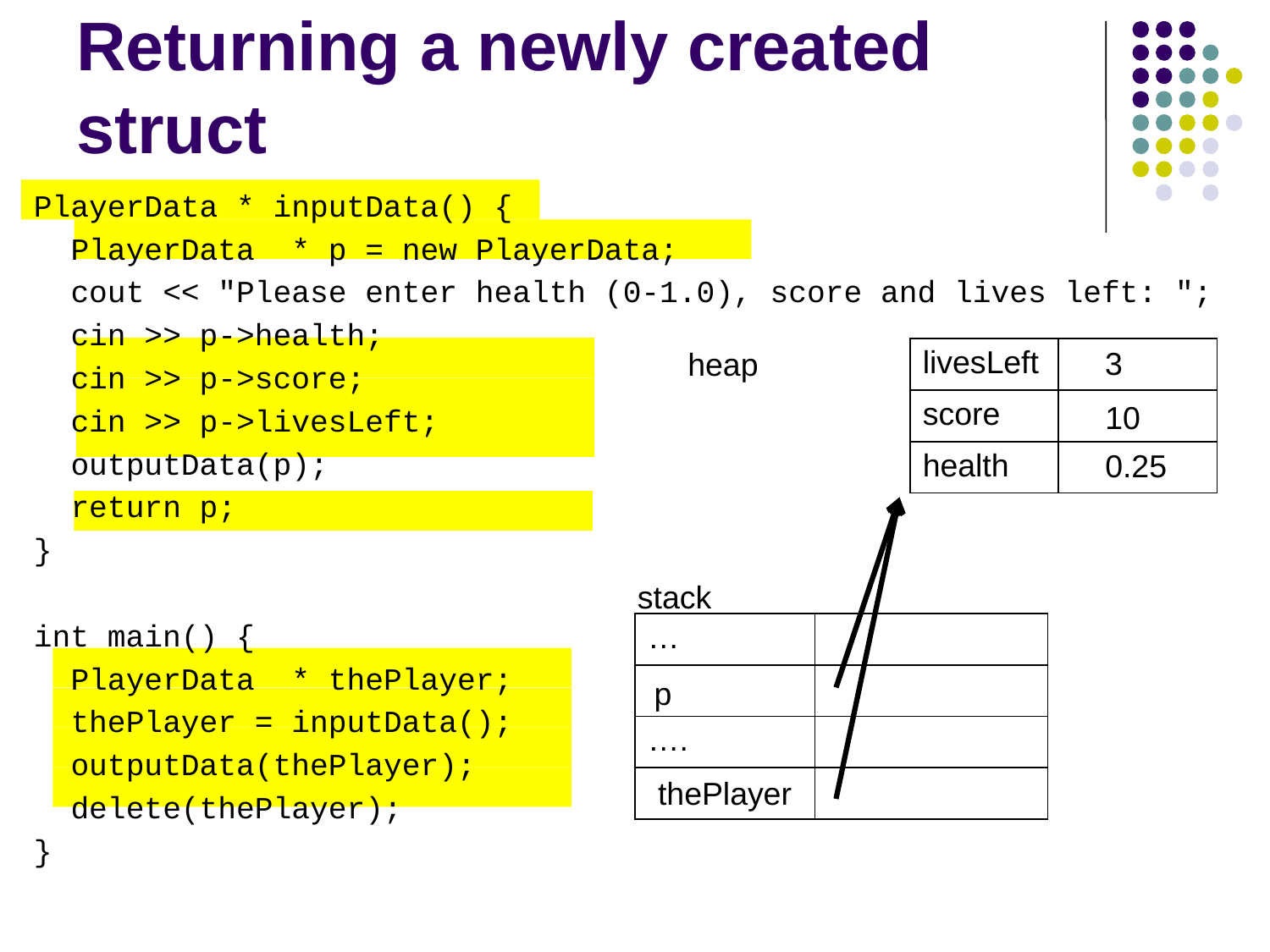

# Returning a newly created struct

PlayerData * inputData() {
  PlayerData  * p = new PlayerData;
  cout << "Please enter health (0-1.0), score and lives left: ";
  cin >> p->health;
  cin >> p->score;
  cin >> p->livesLeft;
  outputData(p);
  return p;
}

int main() {
  PlayerData  * thePlayer;
  thePlayer = inputData();
  outputData(thePlayer);
  delete(thePlayer);
}

3
heap
| livesLeft |  |
| --- | --- |
| score |  |
| health |  |

10

0.25

stack
| … |  |
| --- | --- |
|  |  |
| …. |  |
|  |  |

p

thePlayer